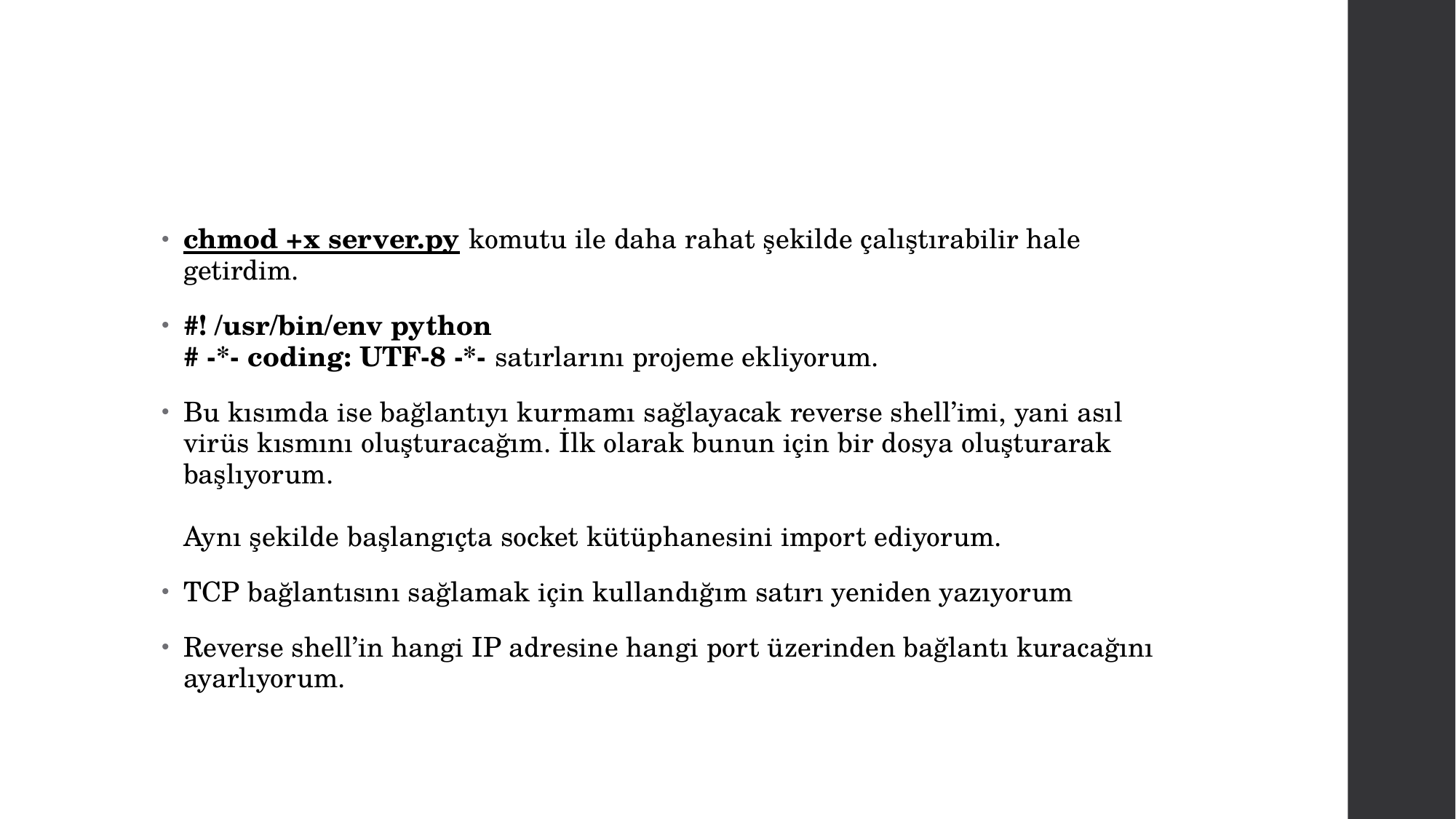

#
chmod +x server.py komutu ile daha rahat şekilde çalıştırabilir hale getirdim.
#! /usr/bin/env python
# -*- coding: UTF-8 -*- satırlarını projeme ekliyorum.
Bu kısımda ise bağlantıyı kurmamı sağlayacak reverse shell’imi, yani asıl virüs kısmını oluşturacağım. İlk olarak bunun için bir dosya oluşturarak başlıyorum.
Aynı şekilde başlangıçta socket kütüphanesini import ediyorum.
TCP bağlantısını sağlamak için kullandığım satırı yeniden yazıyorum
Reverse shell’in hangi IP adresine hangi port üzerinden bağlantı kuracağını ayarlıyorum.